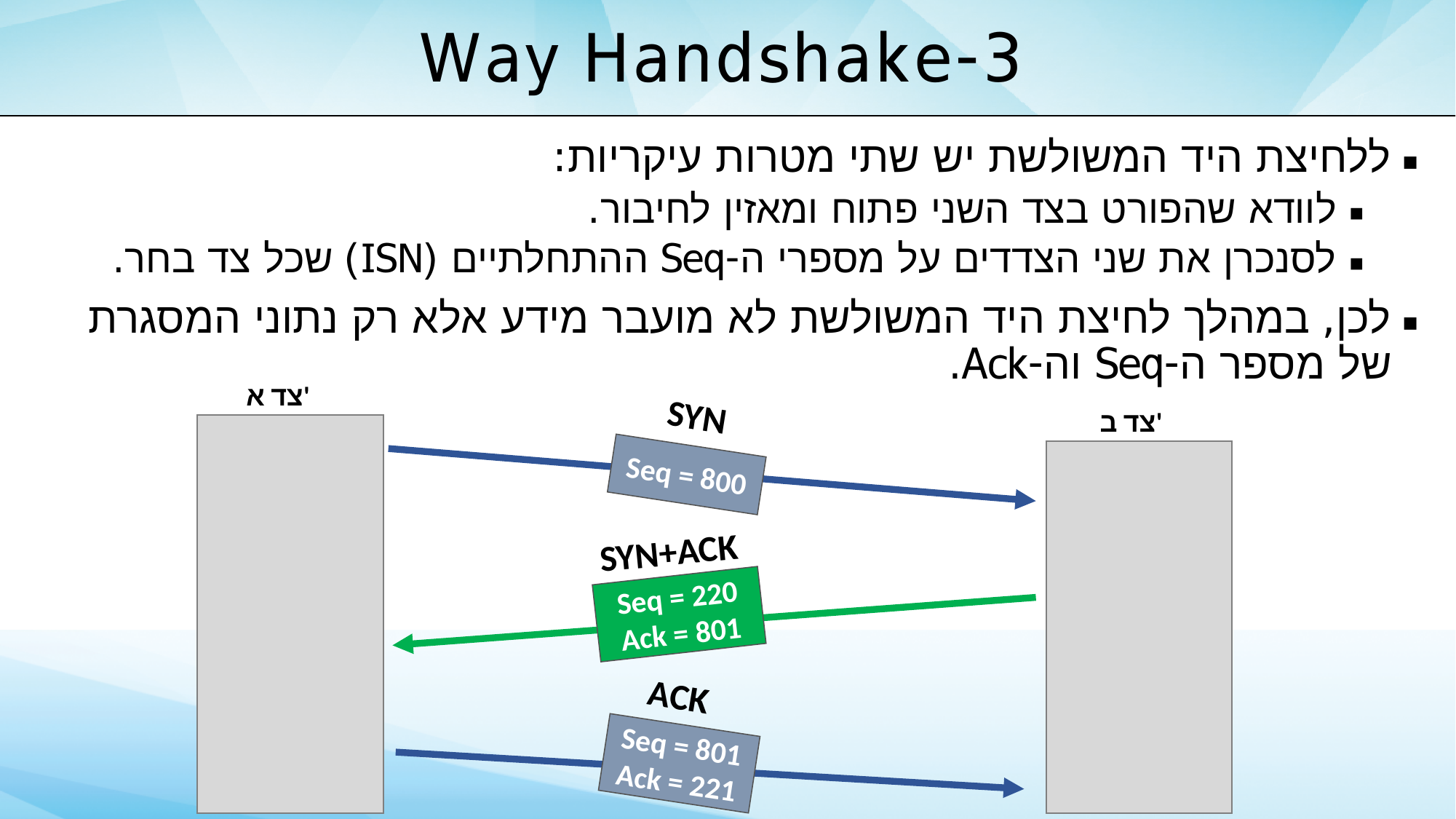

# 3-Way Handshake
ללחיצת היד המשולשת יש שתי מטרות עיקריות:
לוודא שהפורט בצד השני פתוח ומאזין לחיבור.
לסנכרן את שני הצדדים על מספרי ה-Seq ההתחלתיים (ISN) שכל צד בחר.
לכן, במהלך לחיצת היד המשולשת לא מועבר מידע אלא רק נתוני המסגרת של מספר ה-Seq וה-Ack.
צד א'
SYN
צד ב'

Seq = 800
SYN+ACK
Seq = 220 Ack = 801
ACK
Seq = 801
Ack = 221